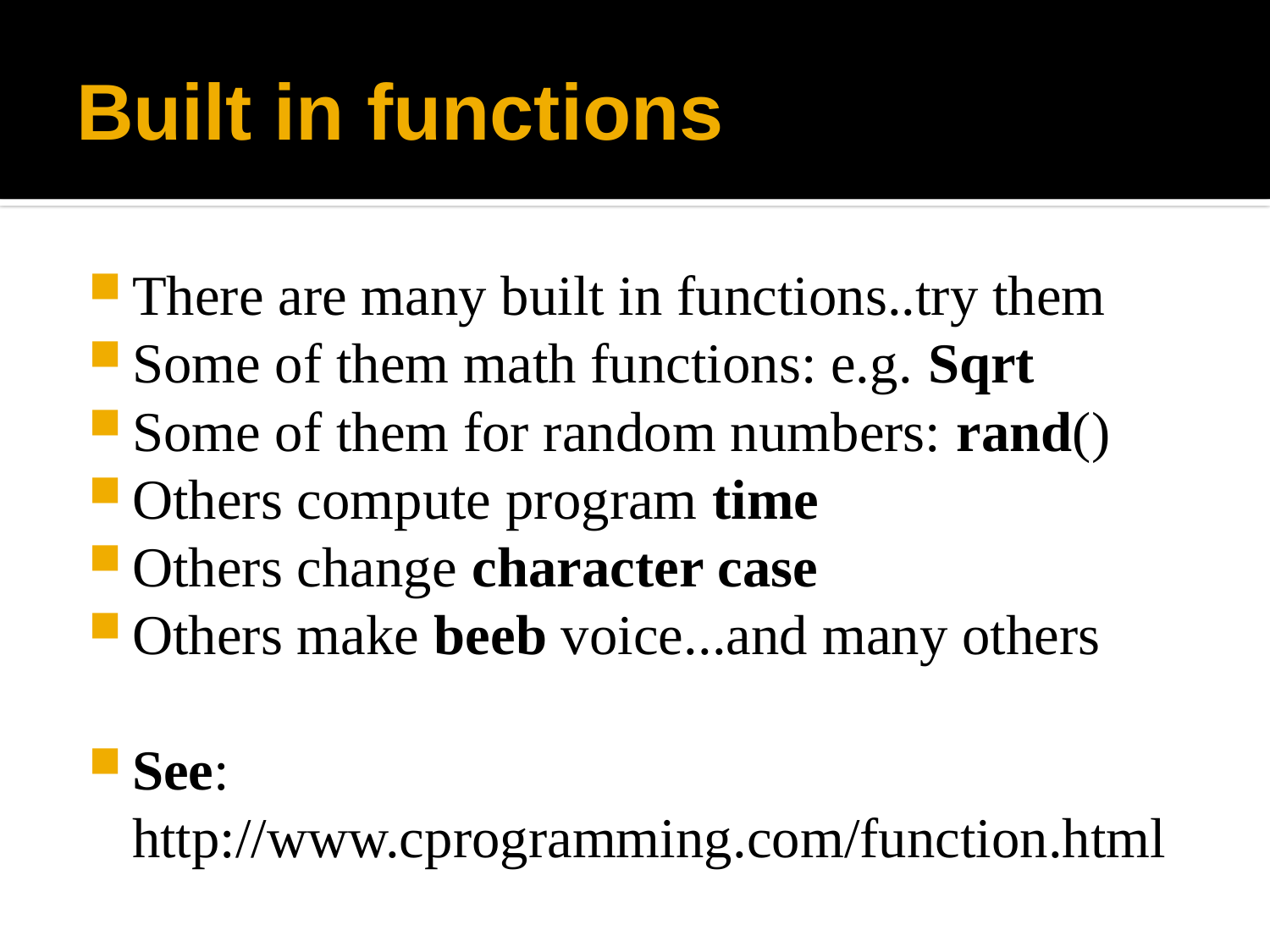

# Built in functions
There are many built in functions..try them
Some of them math functions: e.g. Sqrt
Some of them for random numbers: rand()
Others compute program time
Others change character case
Others make beeb voice...and many others

See: http://www.cprogramming.com/function.html